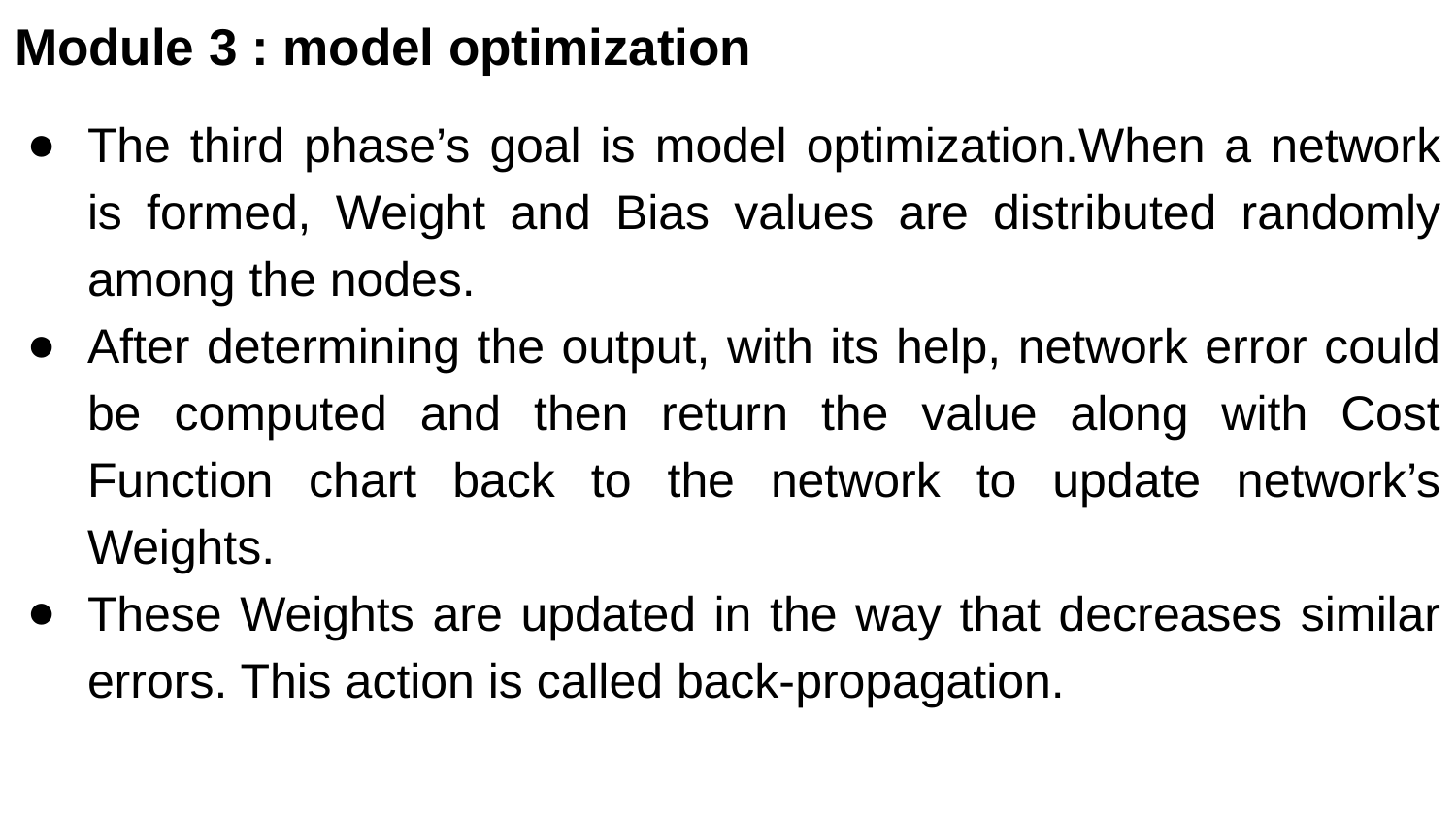

# Module 3 : model optimization

The third phase’s goal is model optimization.When a network is formed, Weight and Bias values are distributed randomly among the nodes.
After determining the output, with its help, network error could be computed and then return the value along with Cost Function chart back to the network to update network’s Weights.
These Weights are updated in the way that decreases similar errors. This action is called back-propagation.